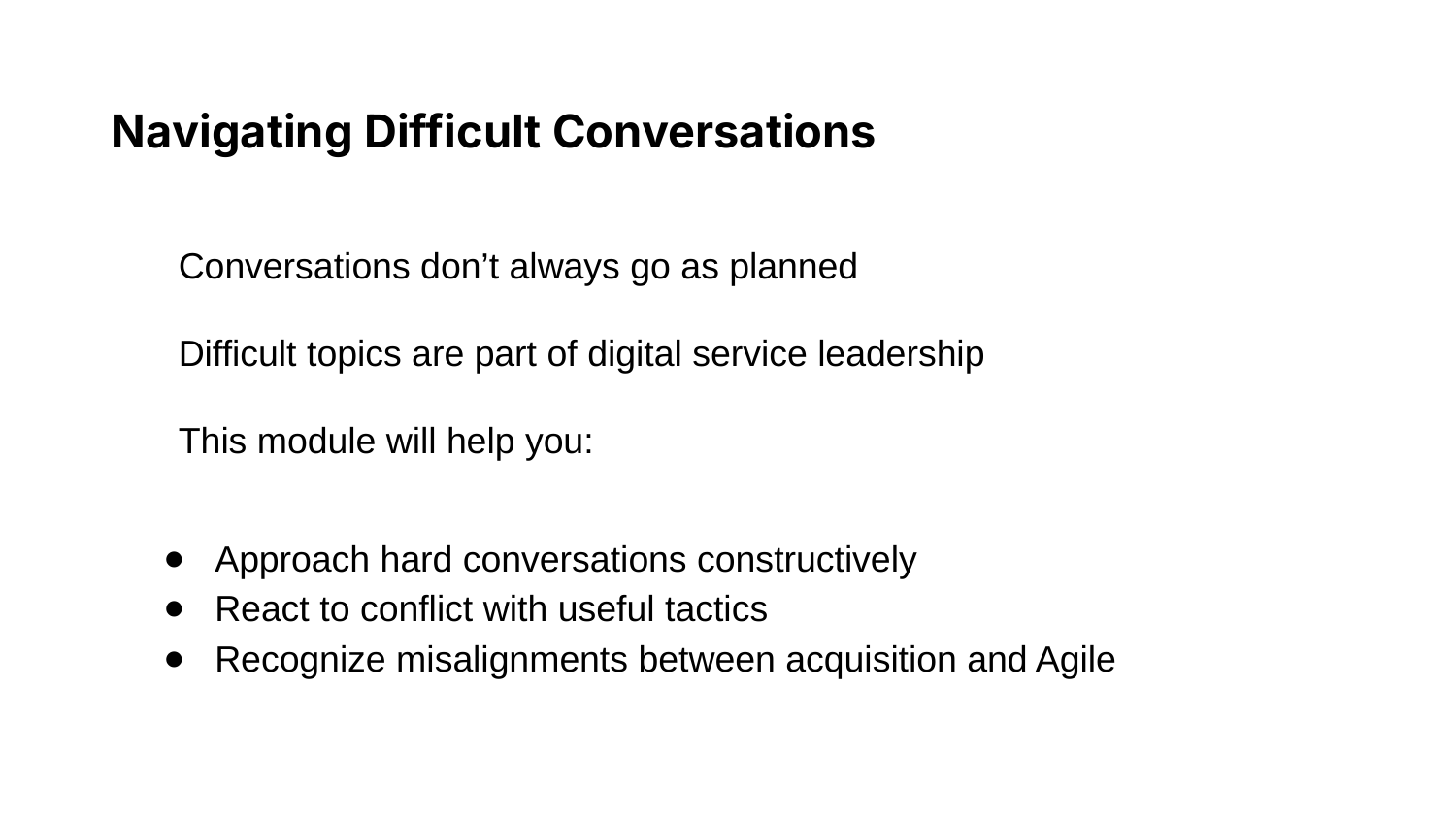

Navigating Difficult Conversations
Conversations don’t always go as planned
Difficult topics are part of digital service leadership
This module will help you:
Approach hard conversations constructively
React to conflict with useful tactics
Recognize misalignments between acquisition and Agile